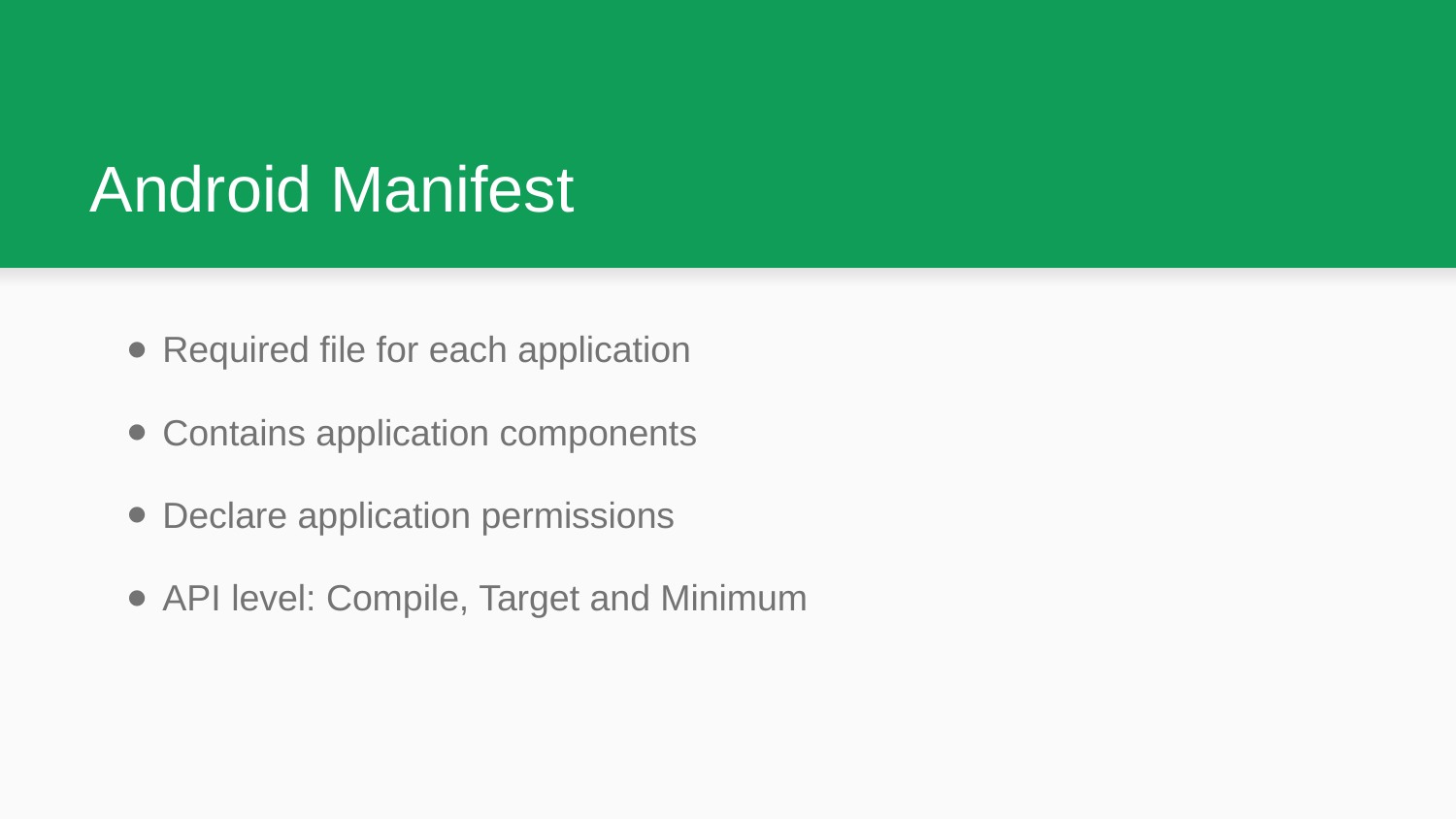

# Android Manifest
Required file for each application
Contains application components
Declare application permissions
API level: Compile, Target and Minimum